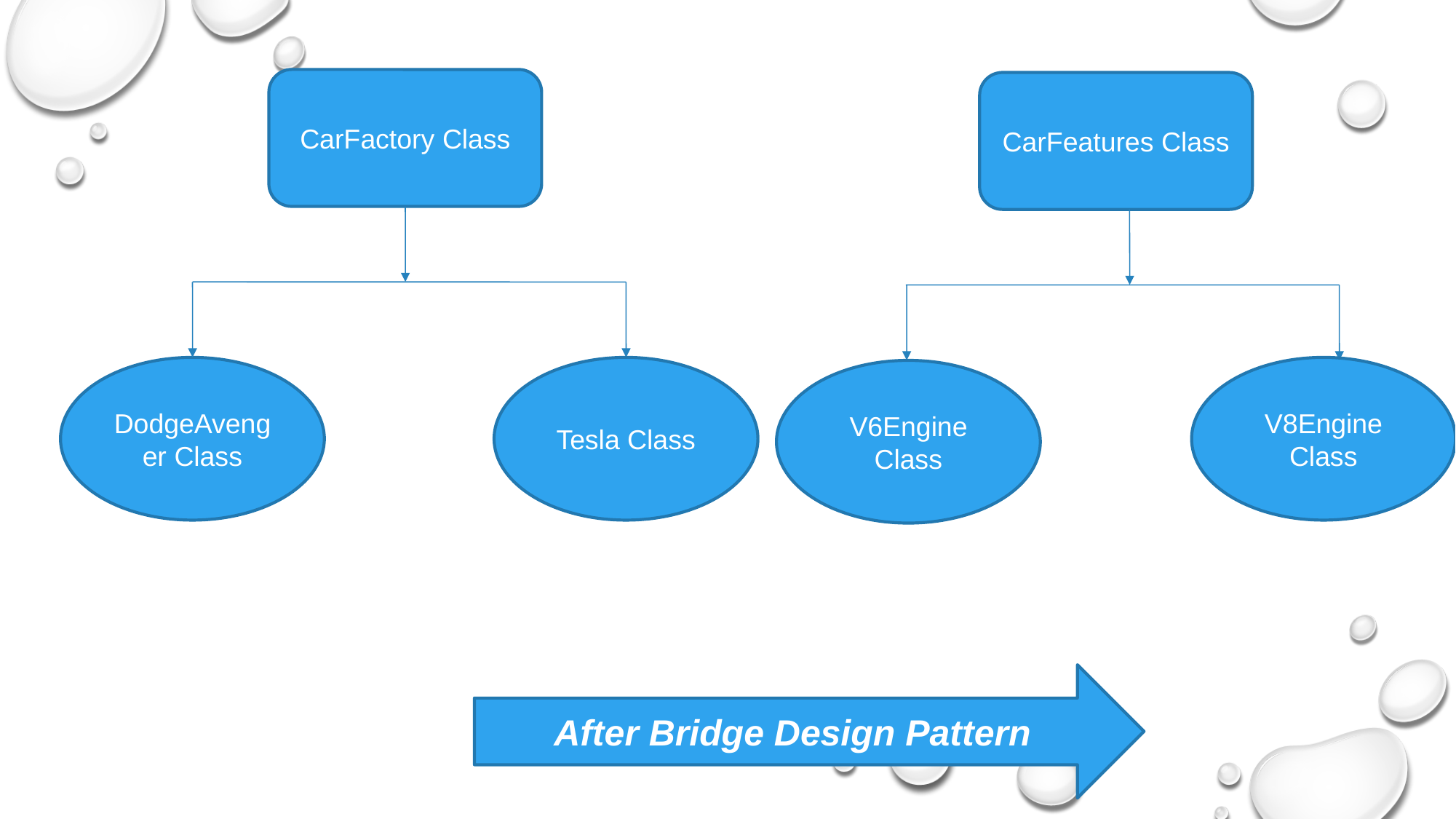

CarFactory Class
CarFeatures Class

DodgeAvenger Class
Tesla Class
V8Engine Class
V6Engine Class
After Bridge Design Pattern